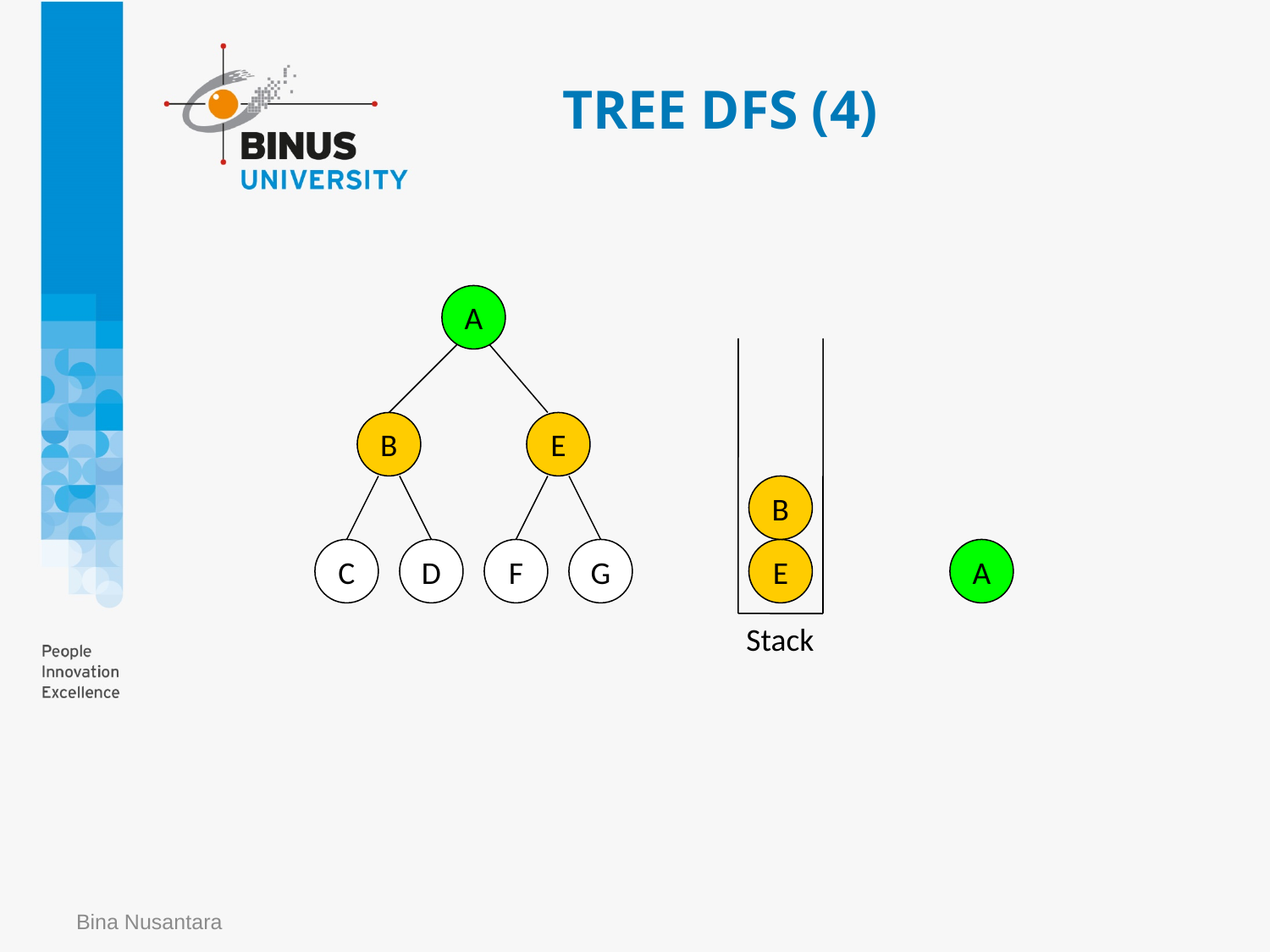

# TREE DFS (4)
A

B
E

C
D
F
G

B
E

A
Stack
Bina Nusantara